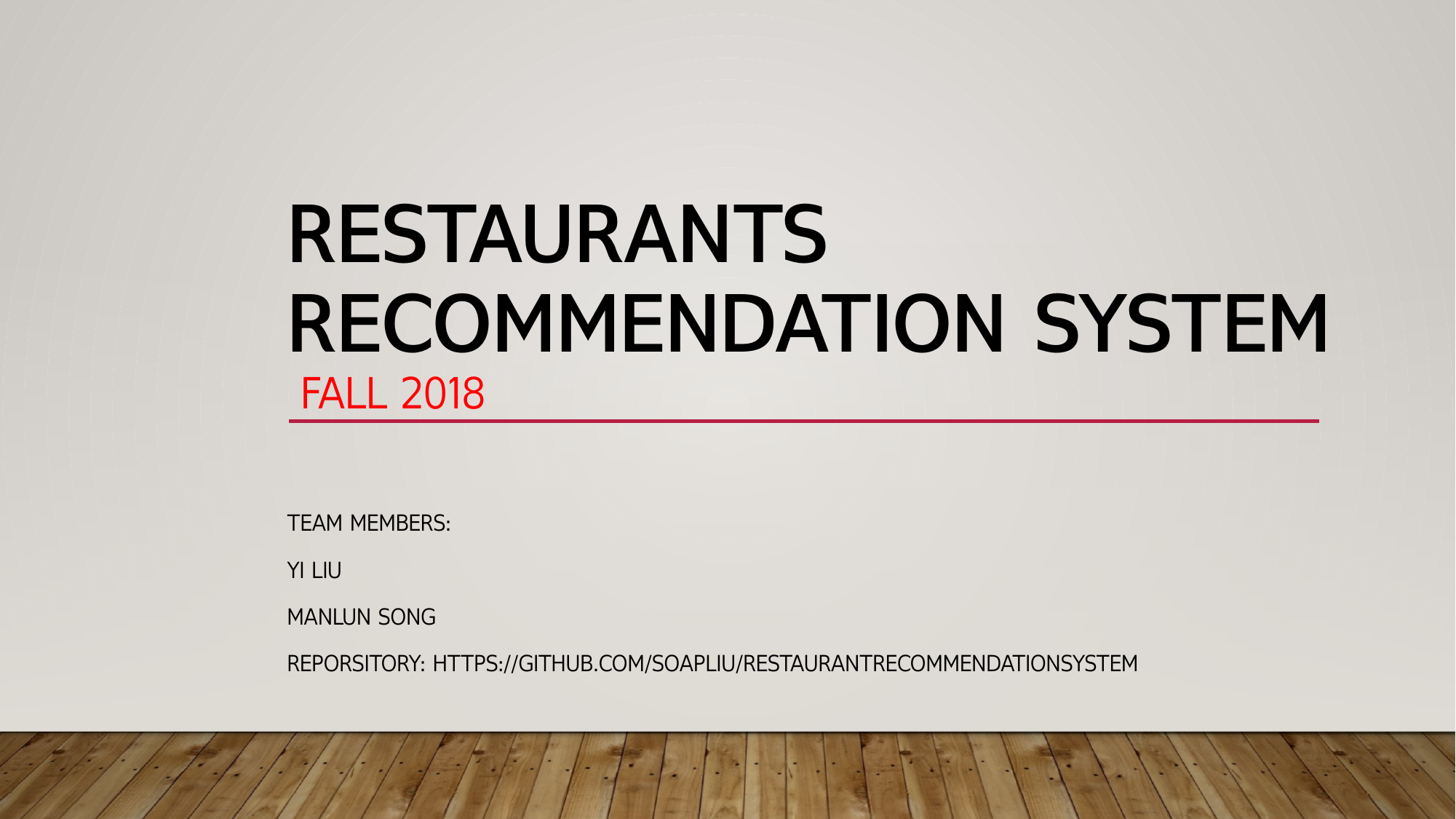

# Restaurants Recommendation System fall 2018
Team Members:
Yi Liu
Manlun Song
Reporsitory: https://github.com/SoapLiu/RestaurantRecommendationSystem